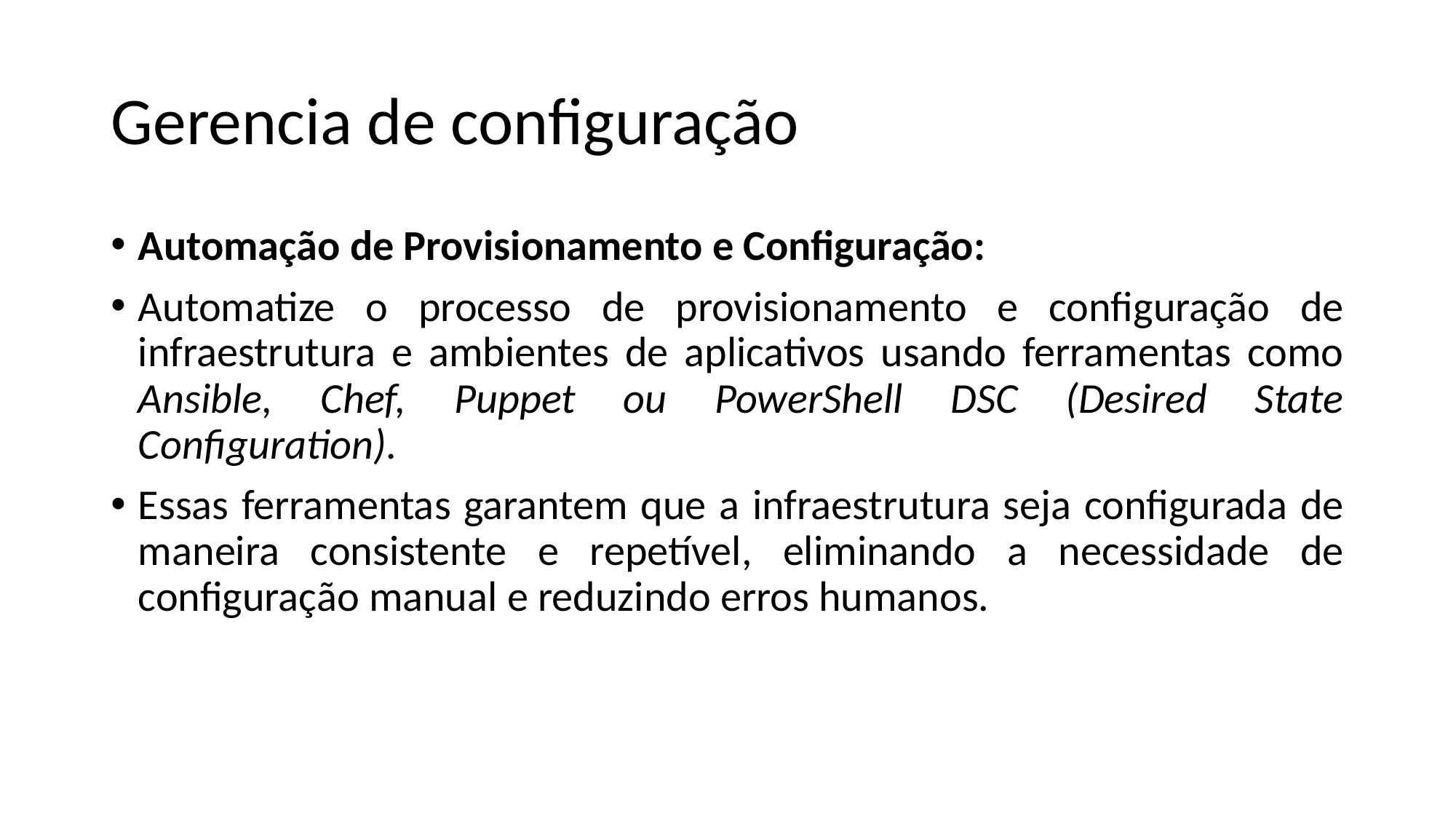

# Gerencia de configuração
Automação de Provisionamento e Configuração:
Automatize o processo de provisionamento e configuração de infraestrutura e ambientes de aplicativos usando ferramentas como Ansible, Chef, Puppet ou PowerShell DSC (Desired State Configuration).
Essas ferramentas garantem que a infraestrutura seja configurada de maneira consistente e repetível, eliminando a necessidade de configuração manual e reduzindo erros humanos.